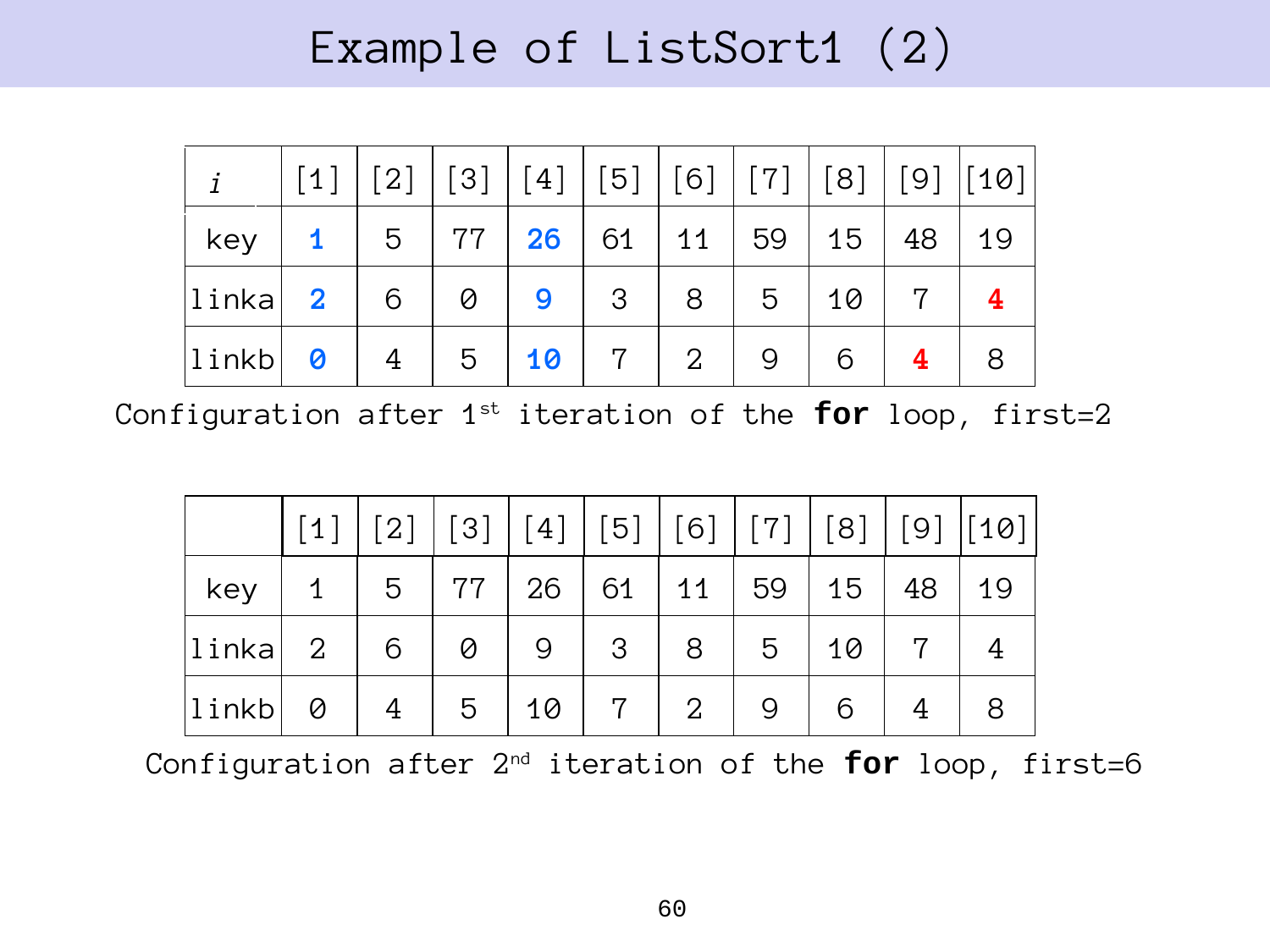

# Example of ListSort1 (2)

[1]
[2]
[3]
[4]
[5]
[6]
[7]
[8]
[9]
[10]
key
1
5
77
26
61
11
59
15
48
19
linka
2
6
0
9
3
8
5
10
7
4
linkb
0
4
5
10
7
2
9
6
4
8
i
Configuration after 1st iteration of the for loop, first=2

R1
R2
R3
R4
R5
R6
R7
R8
R9
R10
key
1
5
77
26
61
11
59
15
48
19
linka
2
6
0
9
3
8
5
10
7
4
linkb
0
4
5
10
7
2
9
6
4
8
[1]
[2]
[3]
[4]
[5]
[6]
[7]
[8]
[9]
[10]
Configuration after 2nd iteration of the for loop, first=6
60